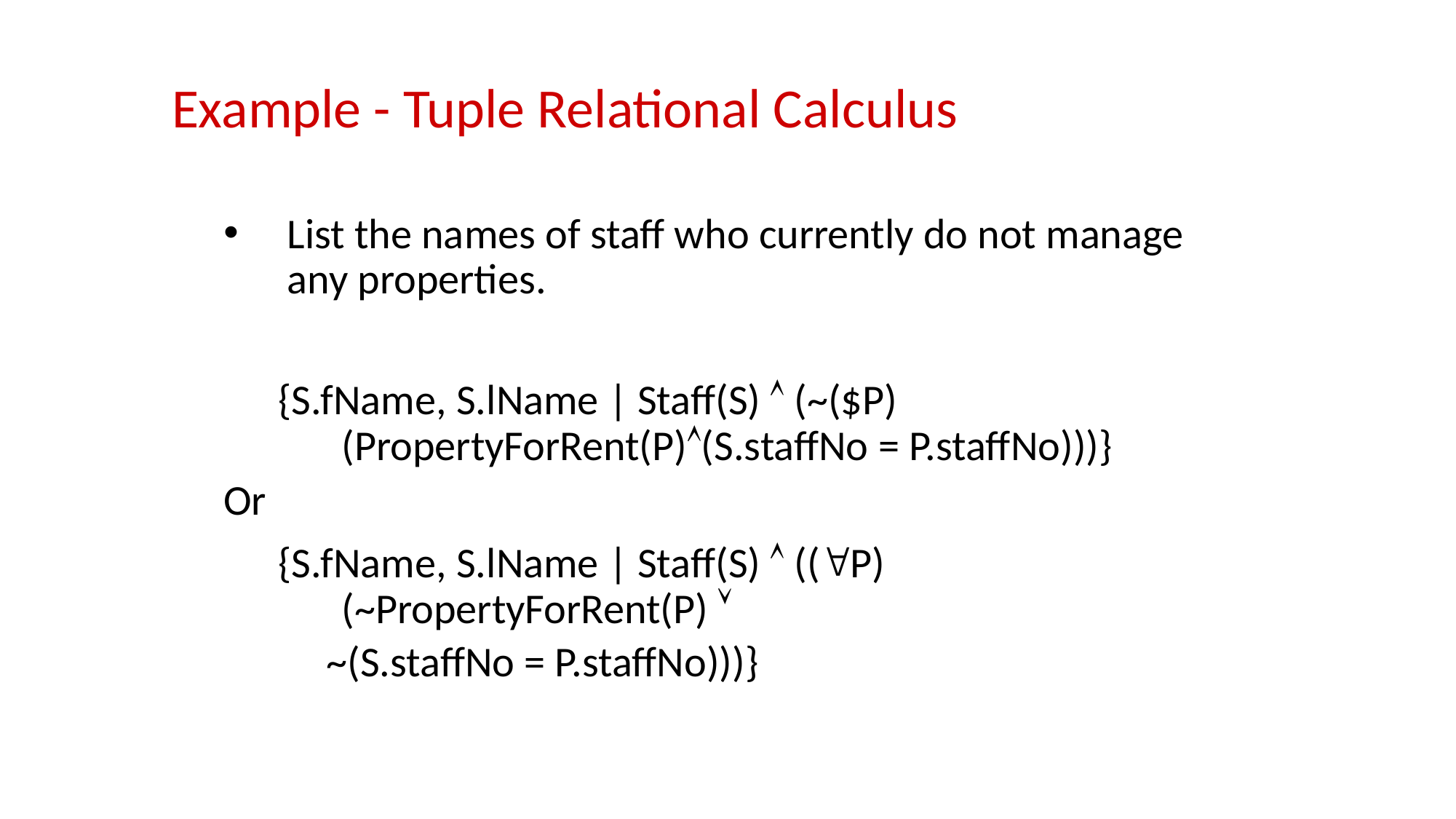

# Example - Tuple Relational Calculus
List the names of staff who currently do not manage any properties.

{S.fName, S.lName | Staff(S) ∧ (~($P) (PropertyForRent(P)∧(S.staffNo = P.staffNo)))}
Or
{S.fName, S.lName | Staff(S) ∧ ((∀P) (~PropertyForRent(P) ∨
     ~(S.staffNo = P.staffNo)))}